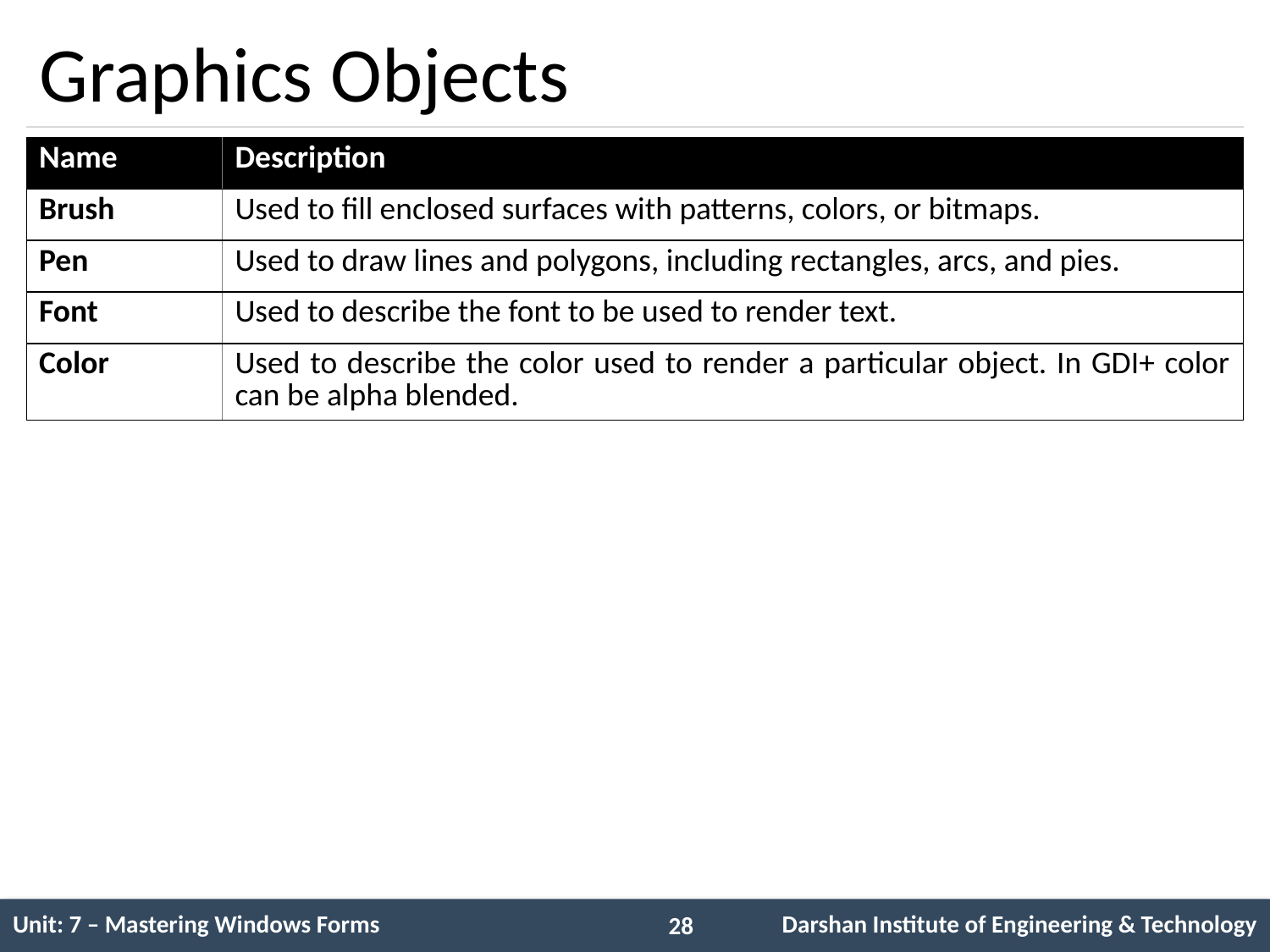

# Graphics Objects
| Name | Description |
| --- | --- |
| Brush | Used to fill enclosed surfaces with patterns, colors, or bitmaps. |
| Pen | Used to draw lines and polygons, including rectangles, arcs, and pies. |
| Font | Used to describe the font to be used to render text. |
| Color | Used to describe the color used to render a particular object. In GDI+ color can be alpha blended. |